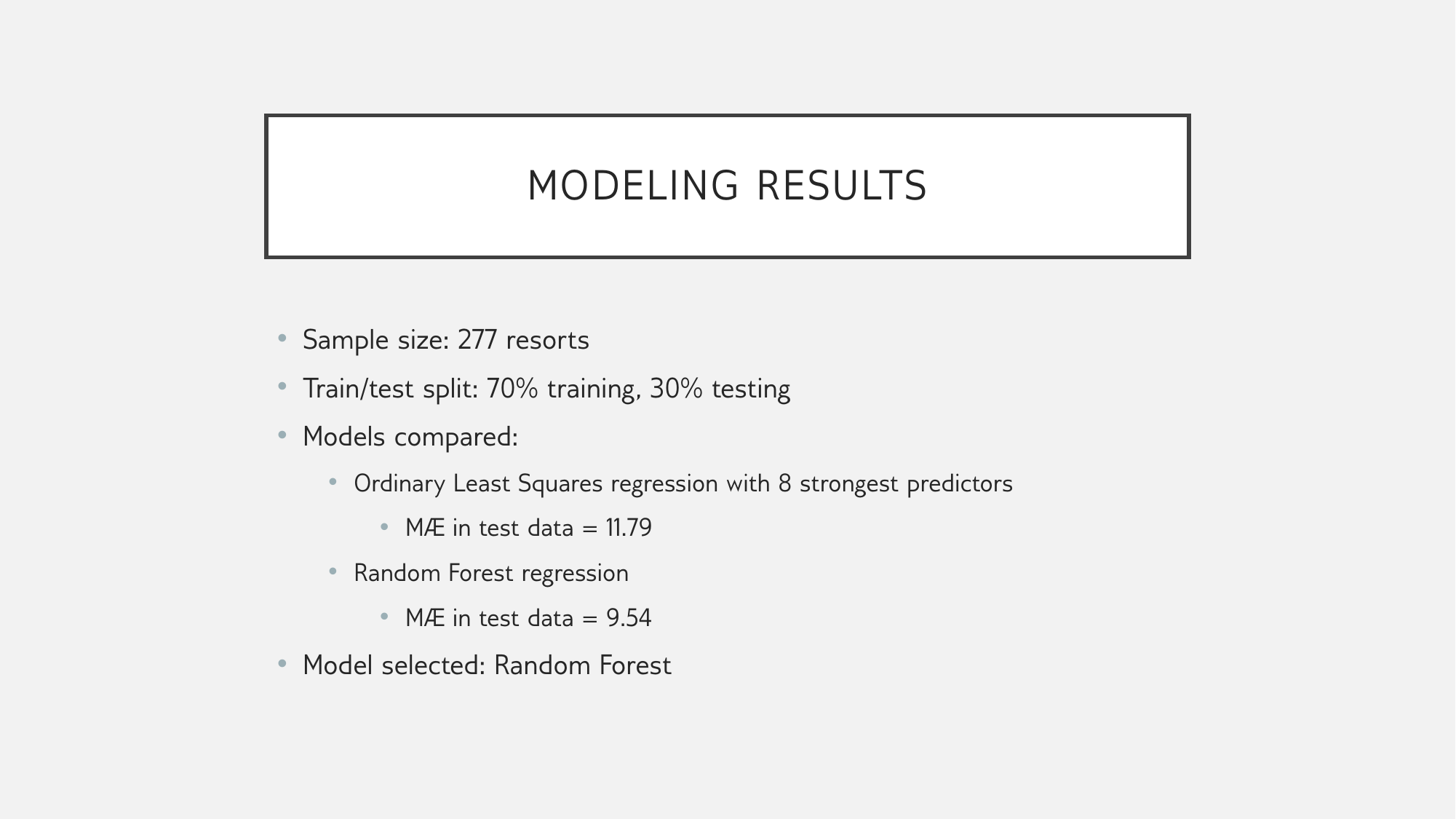

# Modeling results
Sample size: 277 resorts
Train/test split: 70% training, 30% testing
Models compared:
Ordinary Least Squares regression with 8 strongest predictors
MAE in test data = 11.79
Random Forest regression
MAE in test data = 9.54
Model selected: Random Forest